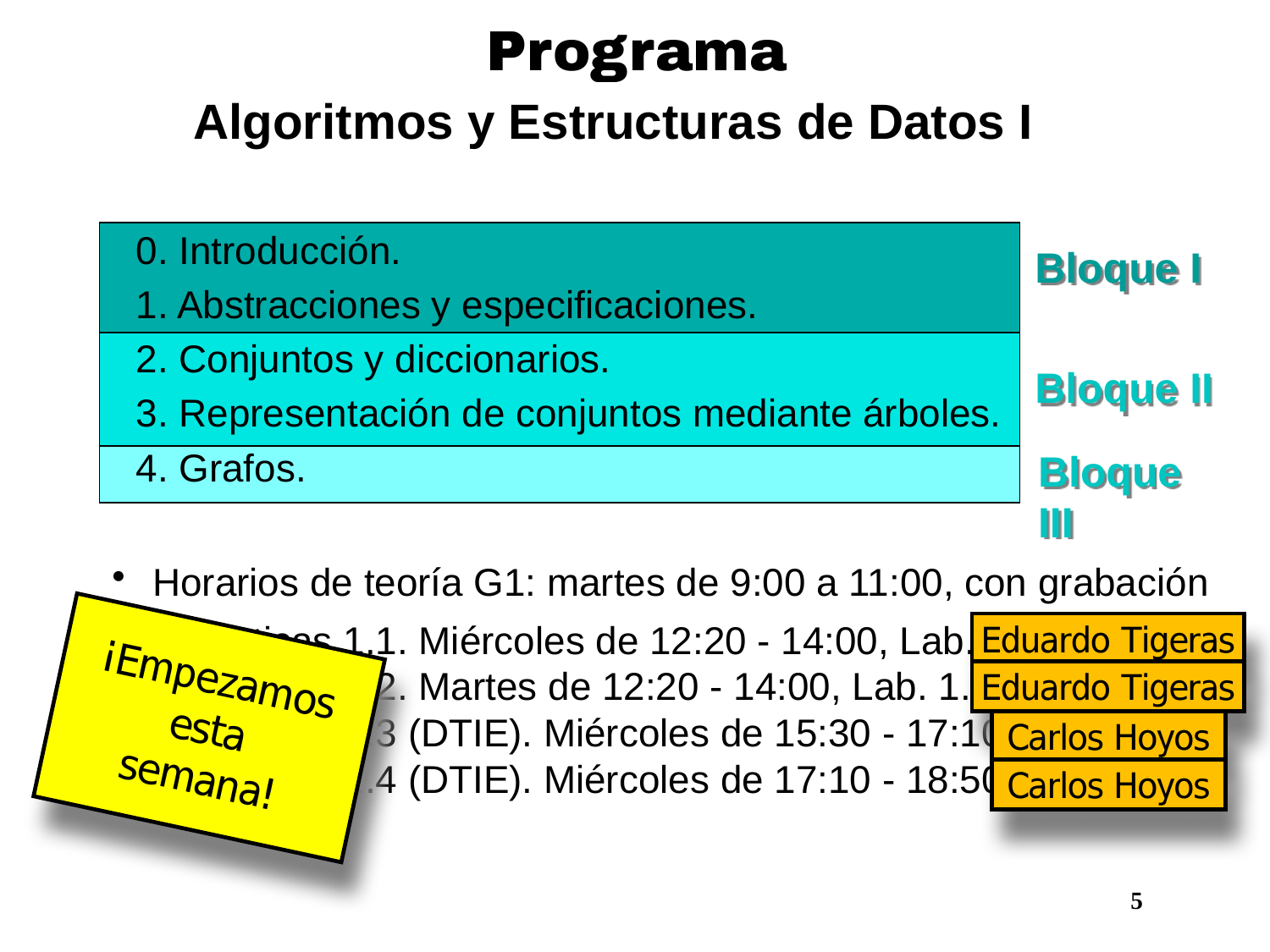

# Programa
Algoritmos y Estructuras de Datos I

0. Introducción.
1. Abstracciones y especificaciones.
2. Conjuntos y diccionarios.
3. Representación de conjuntos mediante árboles.
4. Grafos.

Bloque I

Bloque II

Bloque III
 Horarios de teoría G1: martes de 9:00 a 11:00, con grabación
	Prácticas 1.1. Miércoles de 12:20 - 14:00, Lab. 1.4
	Prácticas 1.2. Martes de 12:20 - 14:00, Lab. 1.5
	Prácticas 1.3 (DTIE). Miércoles de 15:30 - 17:10, Lab. 2.0
	Prácticas 1.4 (DTIE). Miércoles de 17:10 - 18:50, Lab. 2.7
Eduardo Tigeras
¡Empezamos
esta
semana!
Eduardo Tigeras
Carlos Hoyos
Carlos Hoyos
					        5